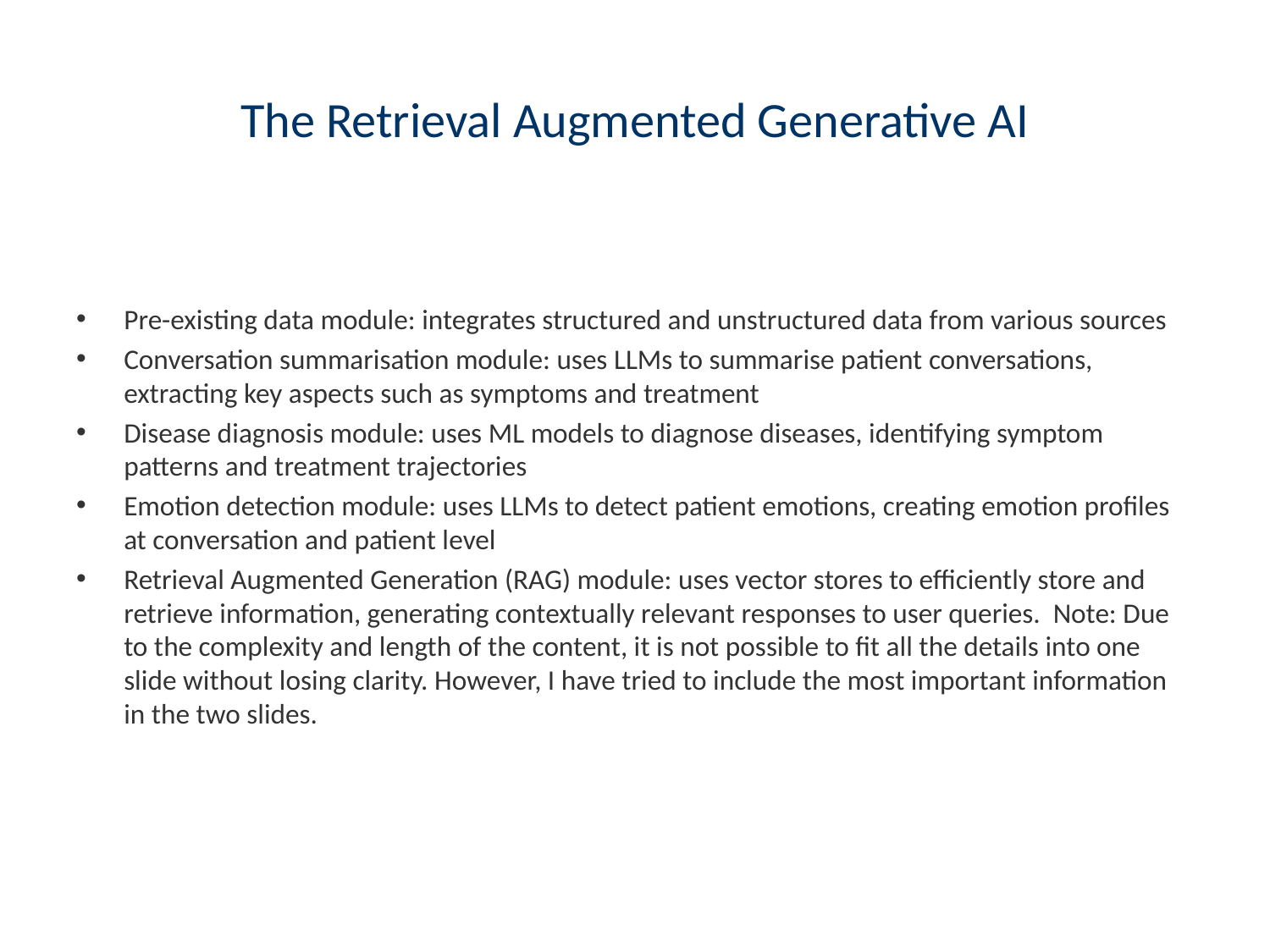

# The Retrieval Augmented Generative AI

Pre-existing data module: integrates structured and unstructured data from various sources
Conversation summarisation module: uses LLMs to summarise patient conversations, extracting key aspects such as symptoms and treatment
Disease diagnosis module: uses ML models to diagnose diseases, identifying symptom patterns and treatment trajectories
Emotion detection module: uses LLMs to detect patient emotions, creating emotion profiles at conversation and patient level
Retrieval Augmented Generation (RAG) module: uses vector stores to efficiently store and retrieve information, generating contextually relevant responses to user queries.  Note: Due to the complexity and length of the content, it is not possible to fit all the details into one slide without losing clarity. However, I have tried to include the most important information in the two slides.